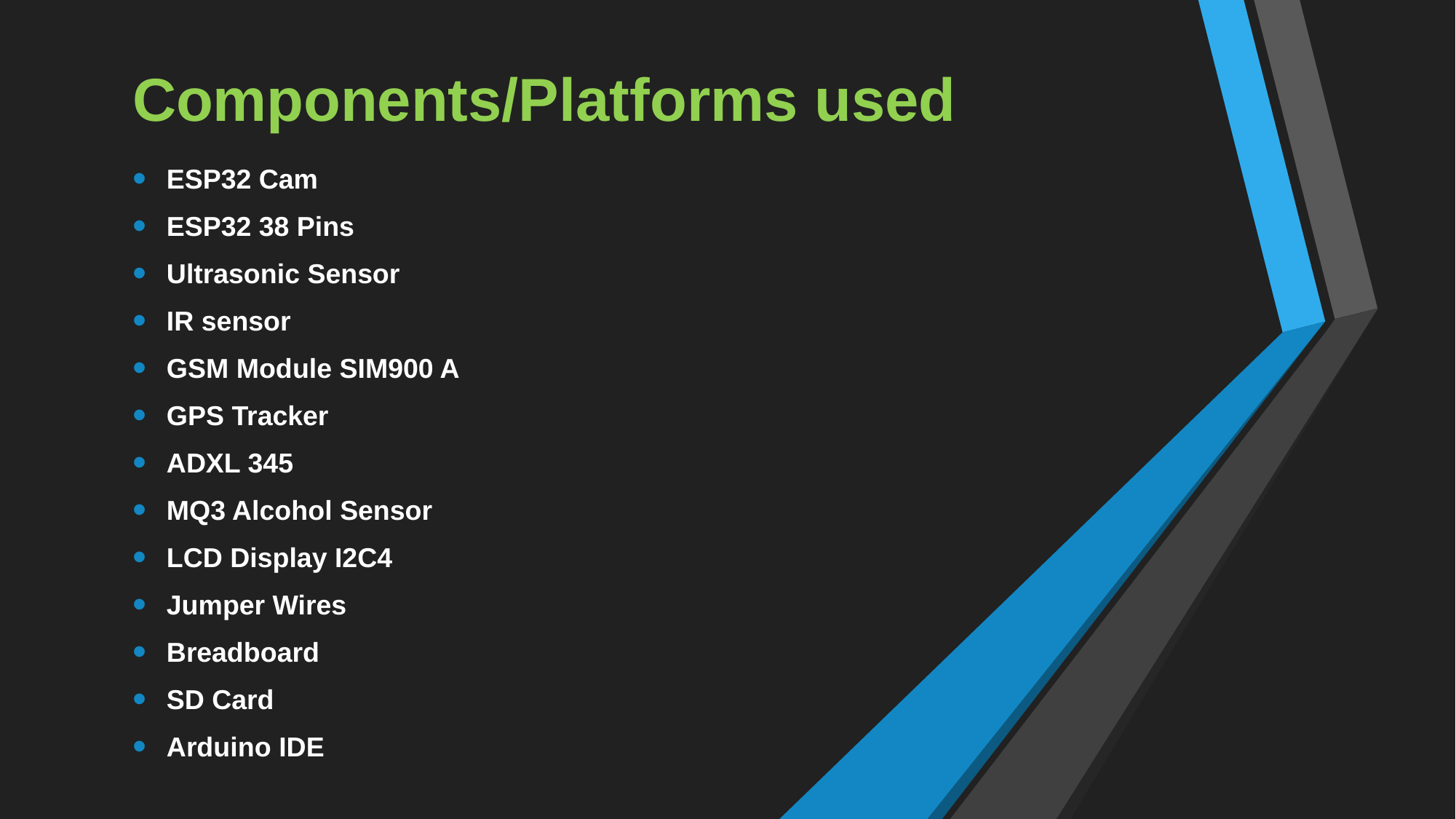

# Components/Platforms used
ESP32 Cam
ESP32 38 Pins
Ultrasonic Sensor
IR sensor
GSM Module SIM900 A
GPS Tracker
ADXL 345
MQ3 Alcohol Sensor
LCD Display I2C4
Jumper Wires
Breadboard
SD Card
Arduino IDE